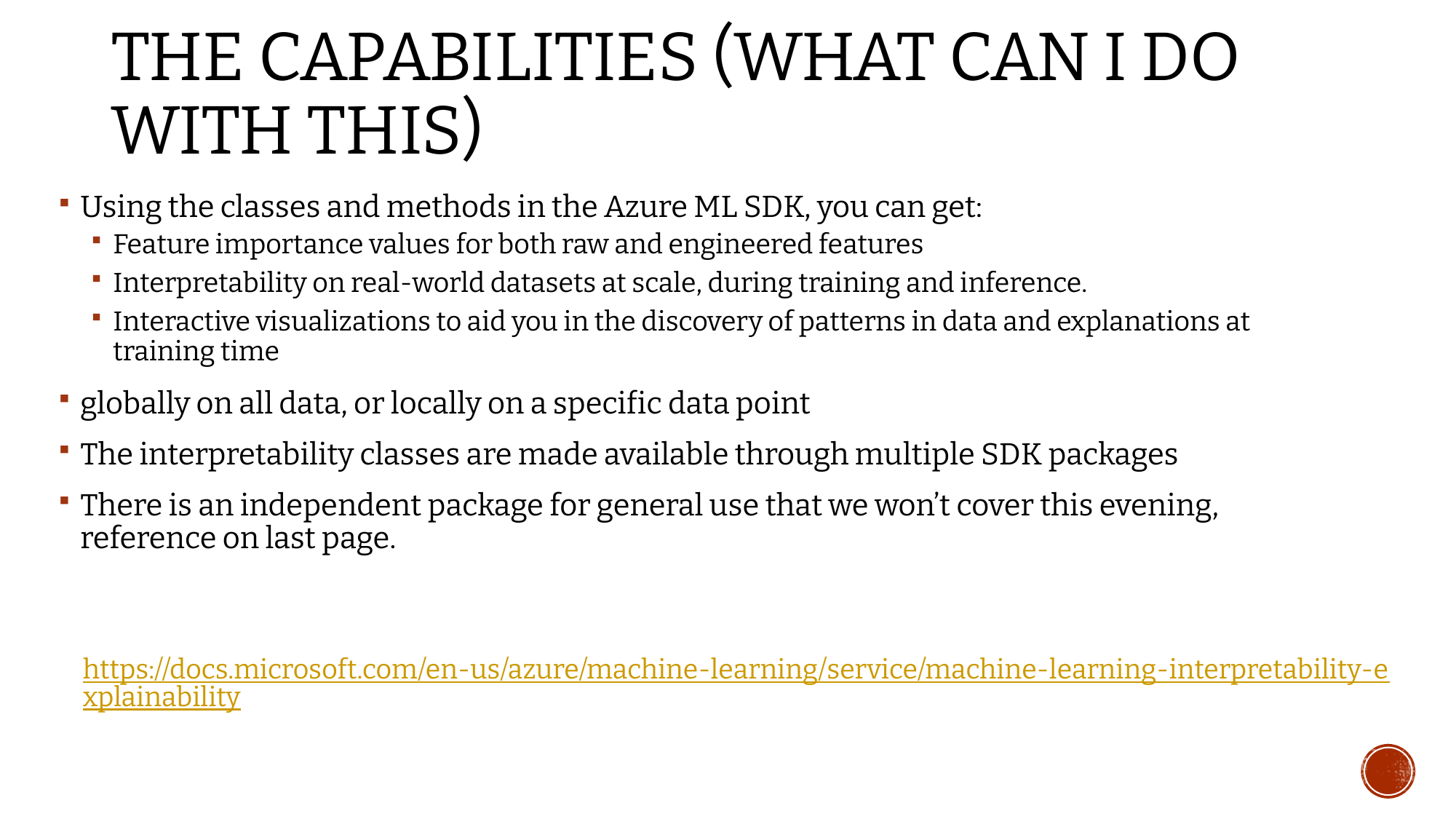

# The capabilities (what can I do with this)
Using the classes and methods in the Azure ML SDK, you can get:
Feature importance values for both raw and engineered features
Interpretability on real-world datasets at scale, during training and inference.
Interactive visualizations to aid you in the discovery of patterns in data and explanations at training time
globally on all data, or locally on a specific data point
The interpretability classes are made available through multiple SDK packages
There is an independent package for general use that we won’t cover this evening, reference on last page.

https://docs.microsoft.com/en-us/azure/machine-learning/service/machine-learning-interpretability-explainability